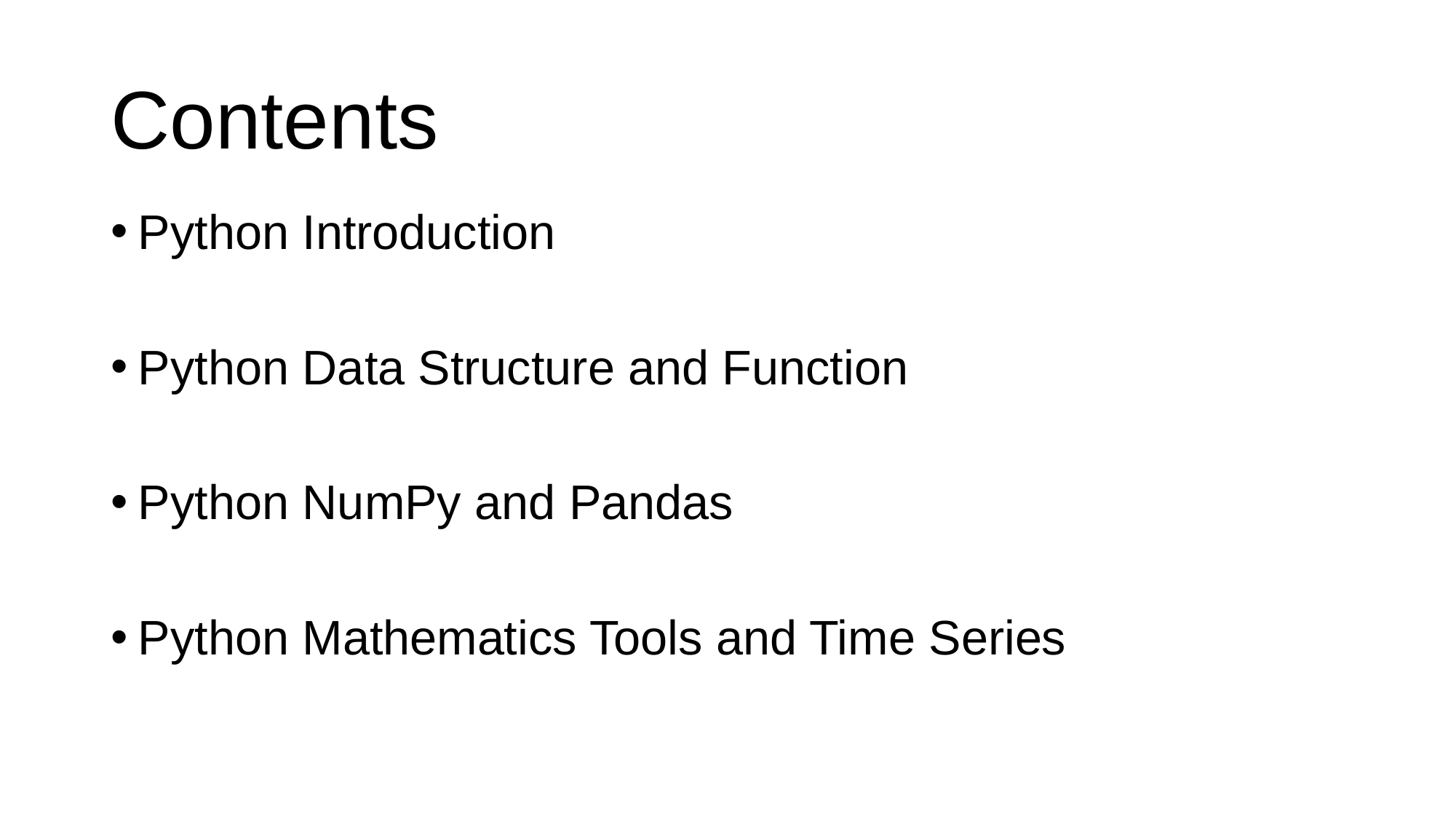

# Contents
Python Introduction

Python Data Structure and Function

Python NumPy and Pandas

Python Mathematics Tools and Time Series